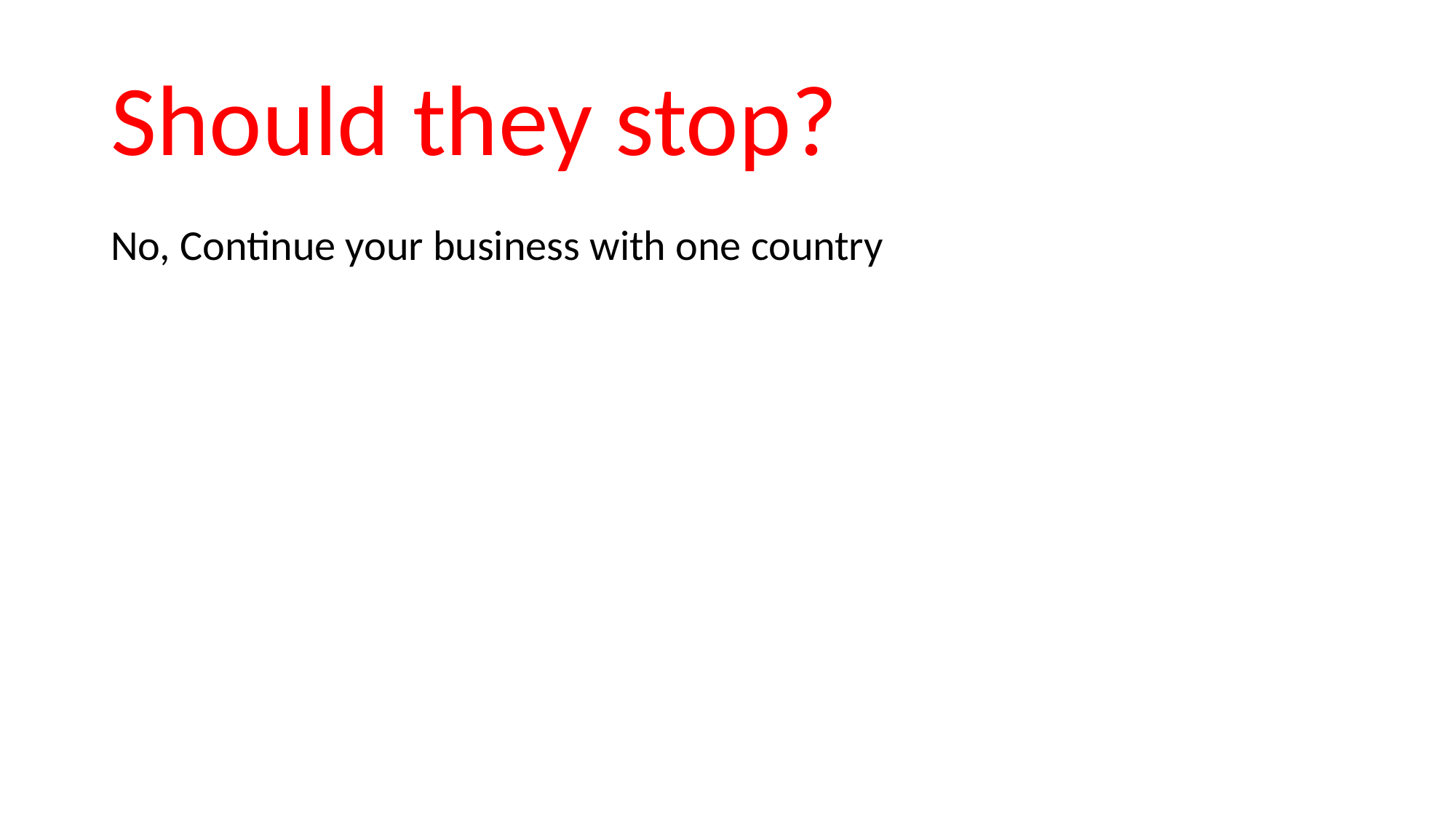

# Should they stop?
No, Continue your business with one country